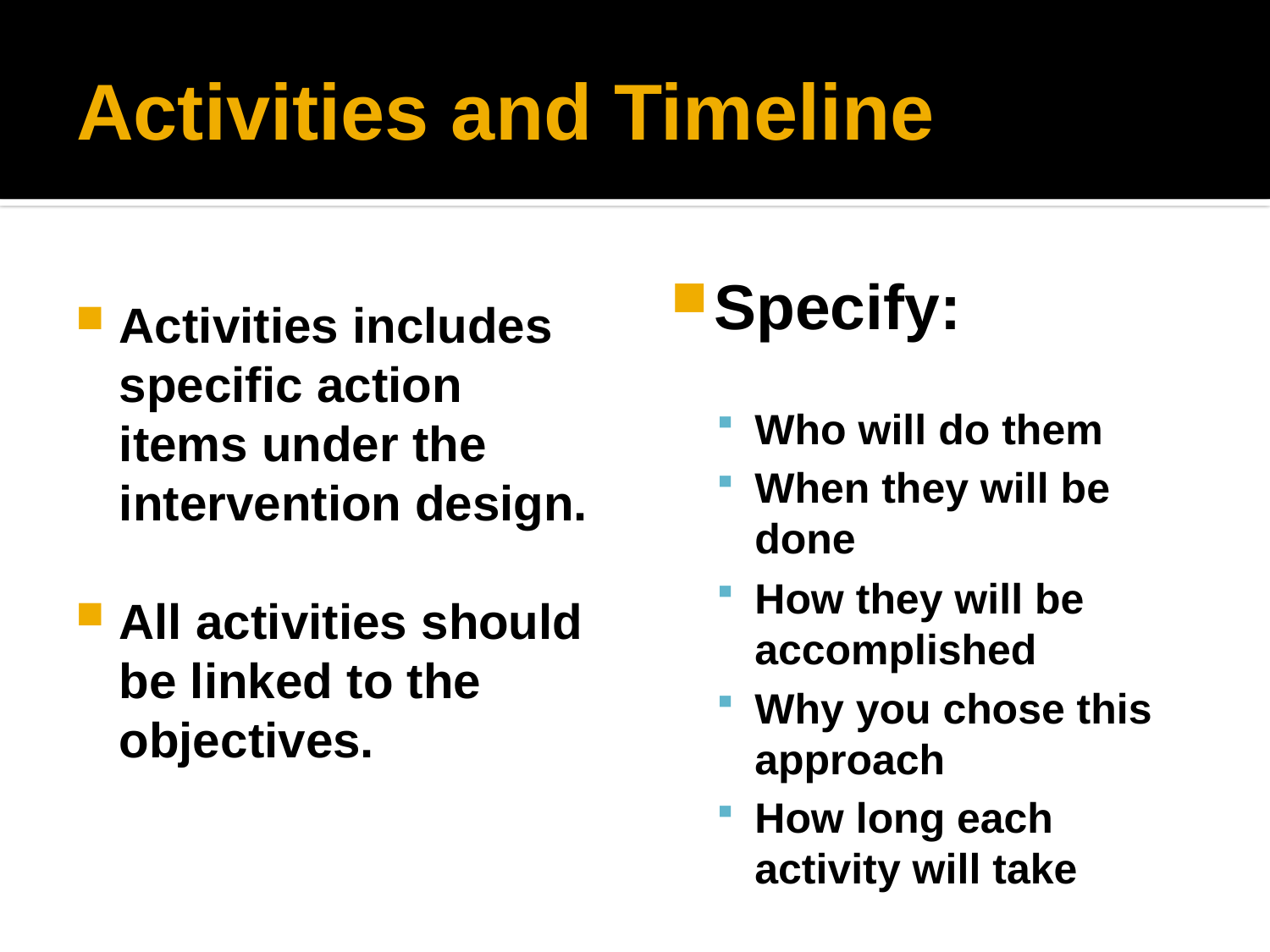

# Activities and Timeline
Specify:

Who will do them
When they will be done
How they will be accomplished
Why you chose this approach
How long each activity will take
Activities includes specific action items under the intervention design.

All activities should be linked to the objectives.